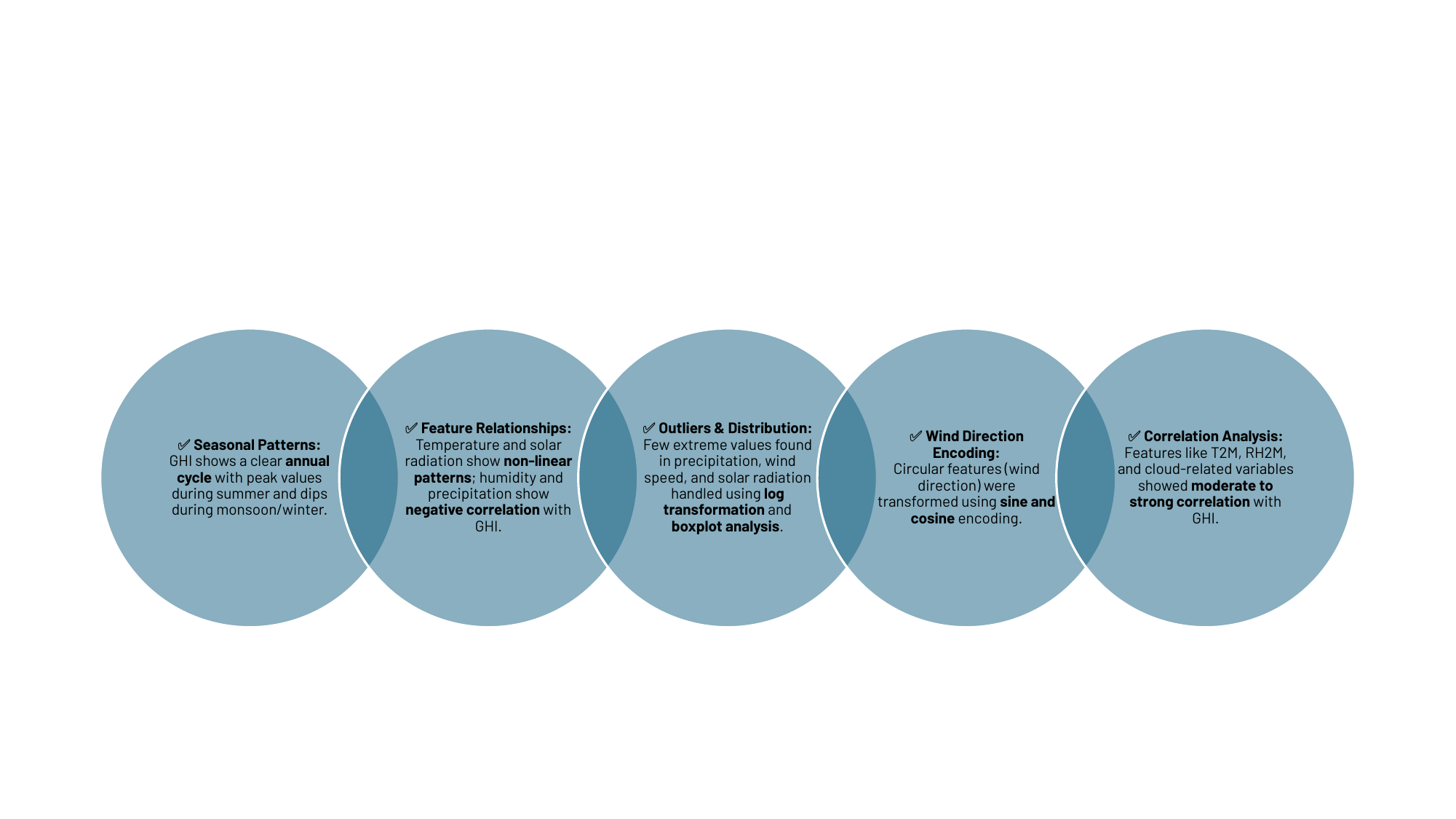

#
✅ Seasonal Patterns:
GHI shows a clear annual cycle with peak values during summer and dips during monsoon/winter.
✅ Feature Relationships:
Temperature and solar radiation show non-linear patterns; humidity and precipitation show negative correlation with GHI.
✅ Outliers & Distribution:
Few extreme values found in precipitation, wind speed, and solar radiation handled using log transformation and boxplot analysis.
✅ Wind Direction Encoding:
Circular features (wind direction) were transformed using sine and cosine encoding.
✅ Correlation Analysis:
Features like T2M, RH2M, and cloud-related variables showed moderate to strong correlation with GHI.